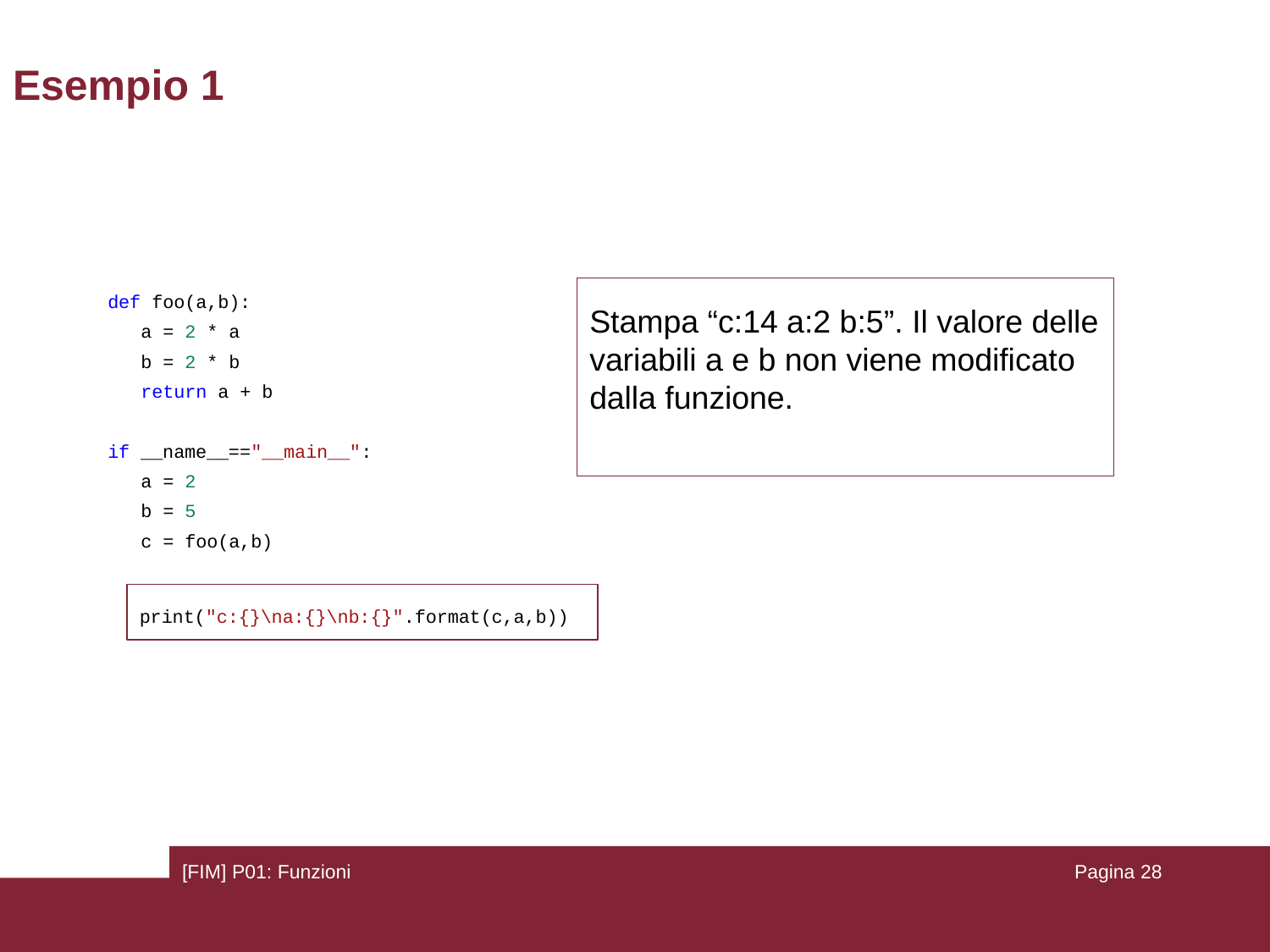

# Esempio 1
def foo(a,b):
   a = 2 * a
   b = 2 * b
   return a + b

if __name__=="__main__":
   a = 2
   b = 5
   c = foo(a,b)
Stampa “c:14 a:2 b:5”. Il valore delle variabili a e b non viene modificato dalla funzione.

print("c:{}\na:{}\nb:{}".format(c,a,b))
[FIM] P01: Funzioni
Pagina 28